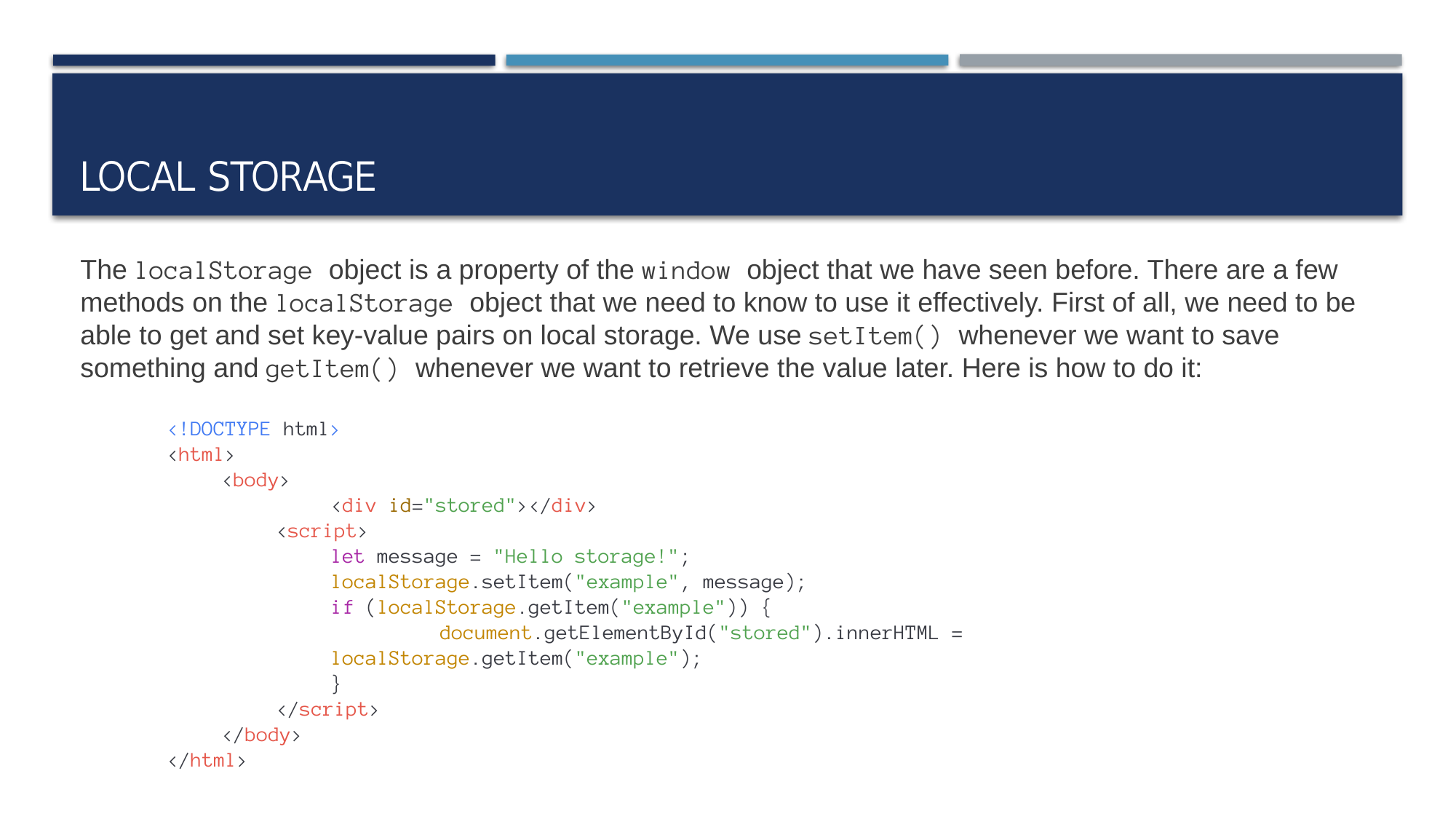

# Local storage
The localStorage object is a property of the window object that we have seen before. There are a few methods on the localStorage object that we need to know to use it effectively. First of all, we need to be able to get and set key-value pairs on local storage. We use setItem() whenever we want to save something and getItem() whenever we want to retrieve the value later. Here is how to do it:
<!DOCTYPE html>
<html>
<body>
	<div id="stored"></div>
<script>
let message = "Hello storage!";
localStorage.setItem("example", message);
if (localStorage.getItem("example")) {
	document.getElementById("stored").innerHTML =  localStorage.getItem("example");
}
</script>
</body>
</html>